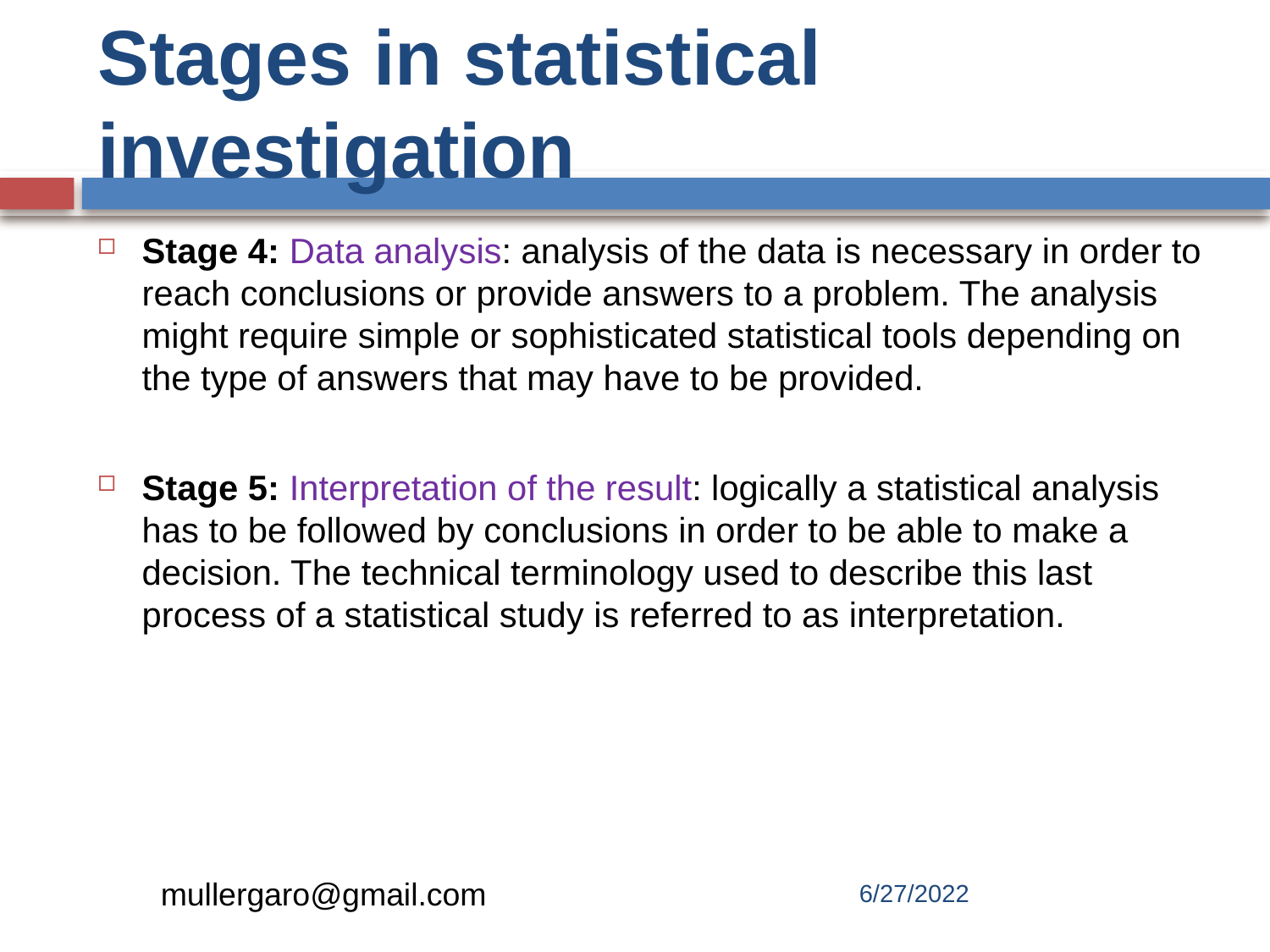

# Stages in statistical investigation
Stage 4: Data analysis: analysis of the data is necessary in order to reach conclusions or provide answers to a problem. The analysis might require simple or sophisticated statistical tools depending on the type of answers that may have to be provided.

Stage 5: Interpretation of the result: logically a statistical analysis has to be followed by conclusions in order to be able to make a decision. The technical terminology used to describe this last process of a statistical study is referred to as interpretation.

mullergaro@gmail.com
6/27/2022